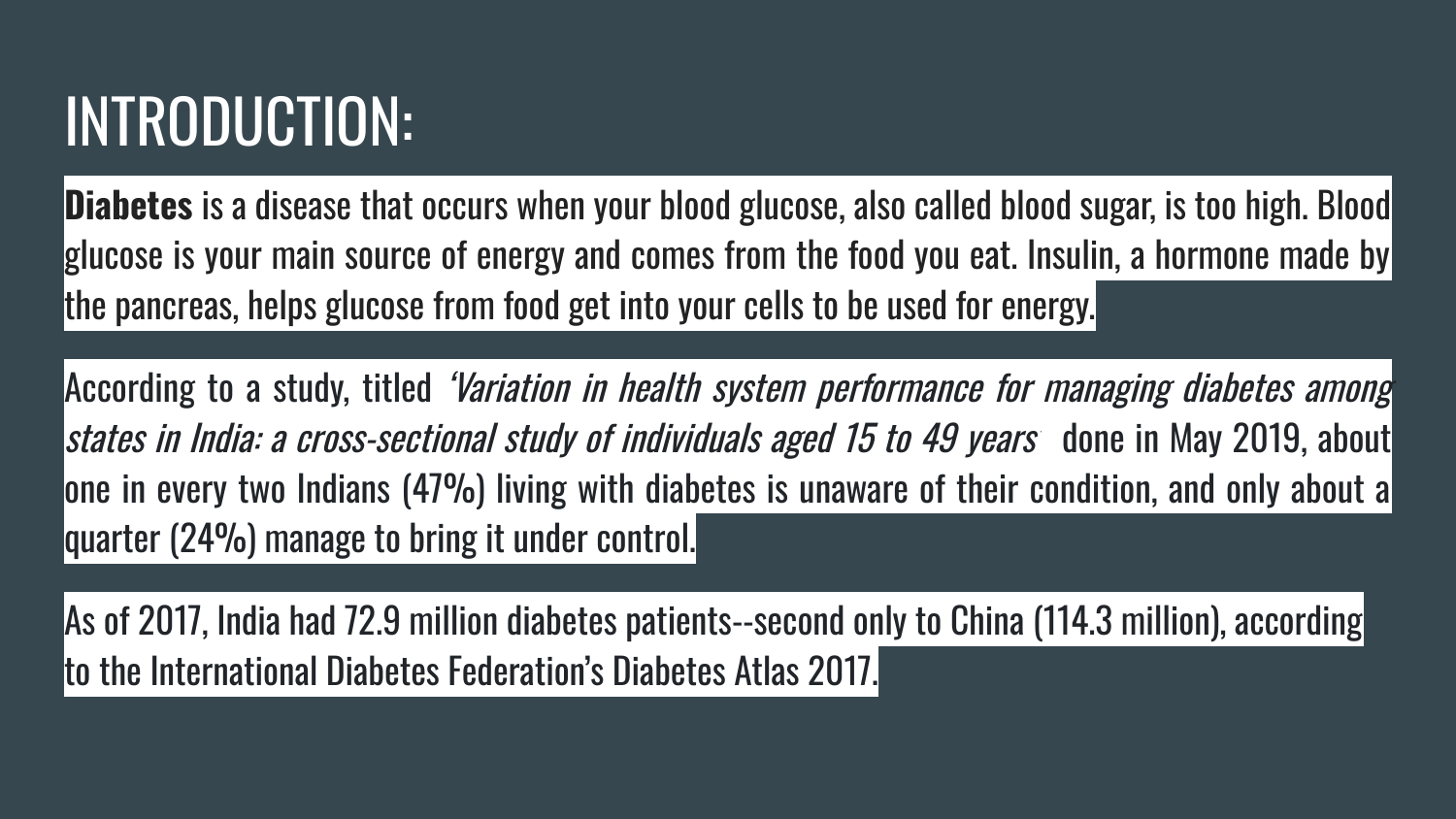

# INTRODUCTION:
Diabetes is a disease that occurs when your blood glucose, also called blood sugar, is too high. Blood glucose is your main source of energy and comes from the food you eat. Insulin, a hormone made by the pancreas, helps glucose from food get into your cells to be used for energy.
According to a study, titled ‘Variation in health system performance for managing diabetes among states in India: a cross-sectional study of individuals aged 15 to 49 years’  done in May 2019, about one in every two Indians (47%) living with diabetes is unaware of their condition, and only about a quarter (24%) manage to bring it under control.
As of 2017, India had 72.9 million diabetes patients--second only to China (114.3 million), according to the International Diabetes Federation’s Diabetes Atlas 2017.